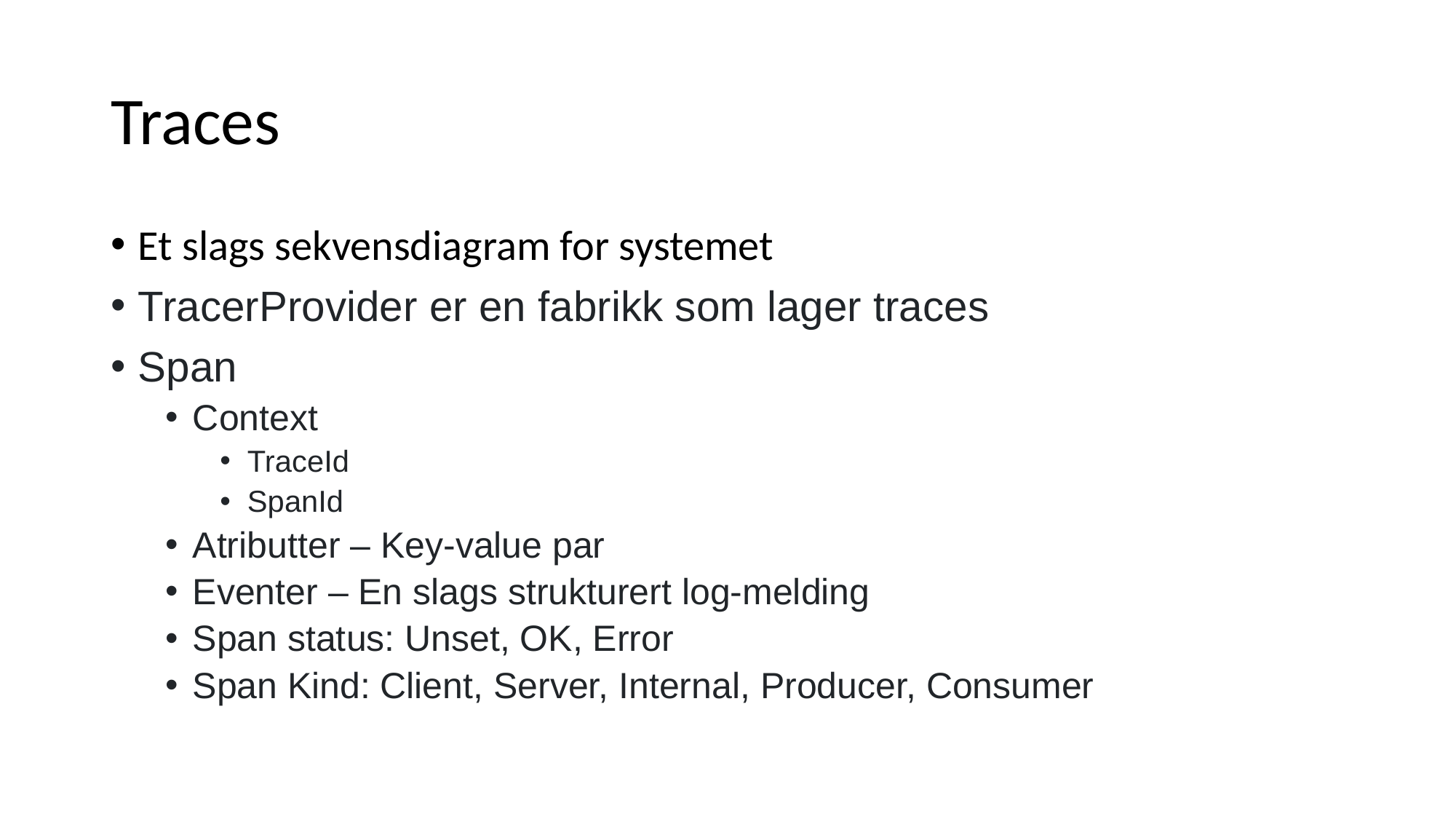

# Traces
Et slags sekvensdiagram for systemet
TracerProvider er en fabrikk som lager traces
Span
Context
TraceId
SpanId
Atributter – Key-value par
Eventer – En slags strukturert log-melding
Span status: Unset, OK, Error
Span Kind: Client, Server, Internal, Producer, Consumer